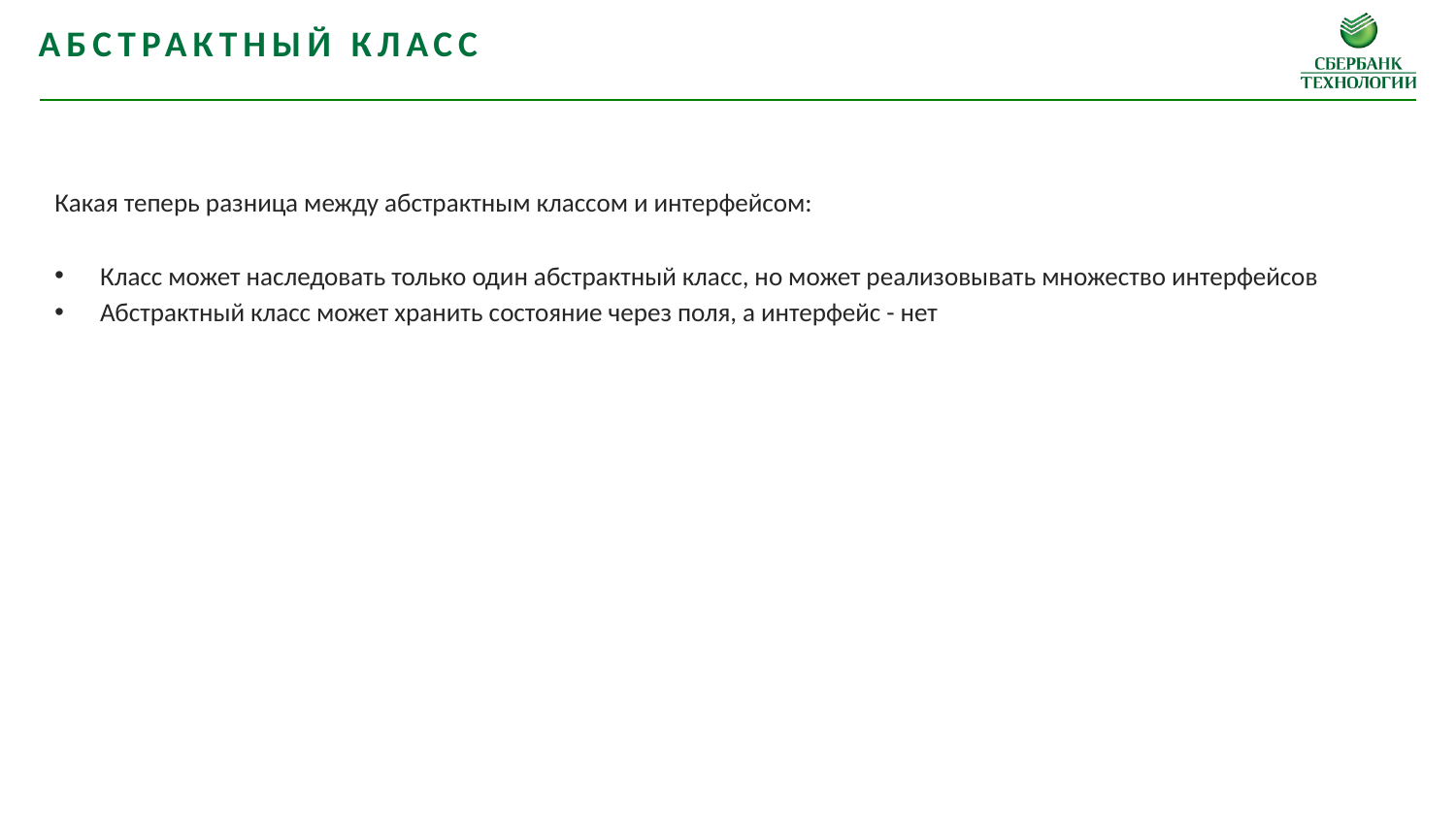

абстрактный класс
Какая теперь разница между абстрактным классом и интерфейсом:

Класс может наследовать только один абстрактный класс, но может реализовывать множество интерфейсов
Абстрактный класс может хранить состояние через поля, а интерфейс - нет